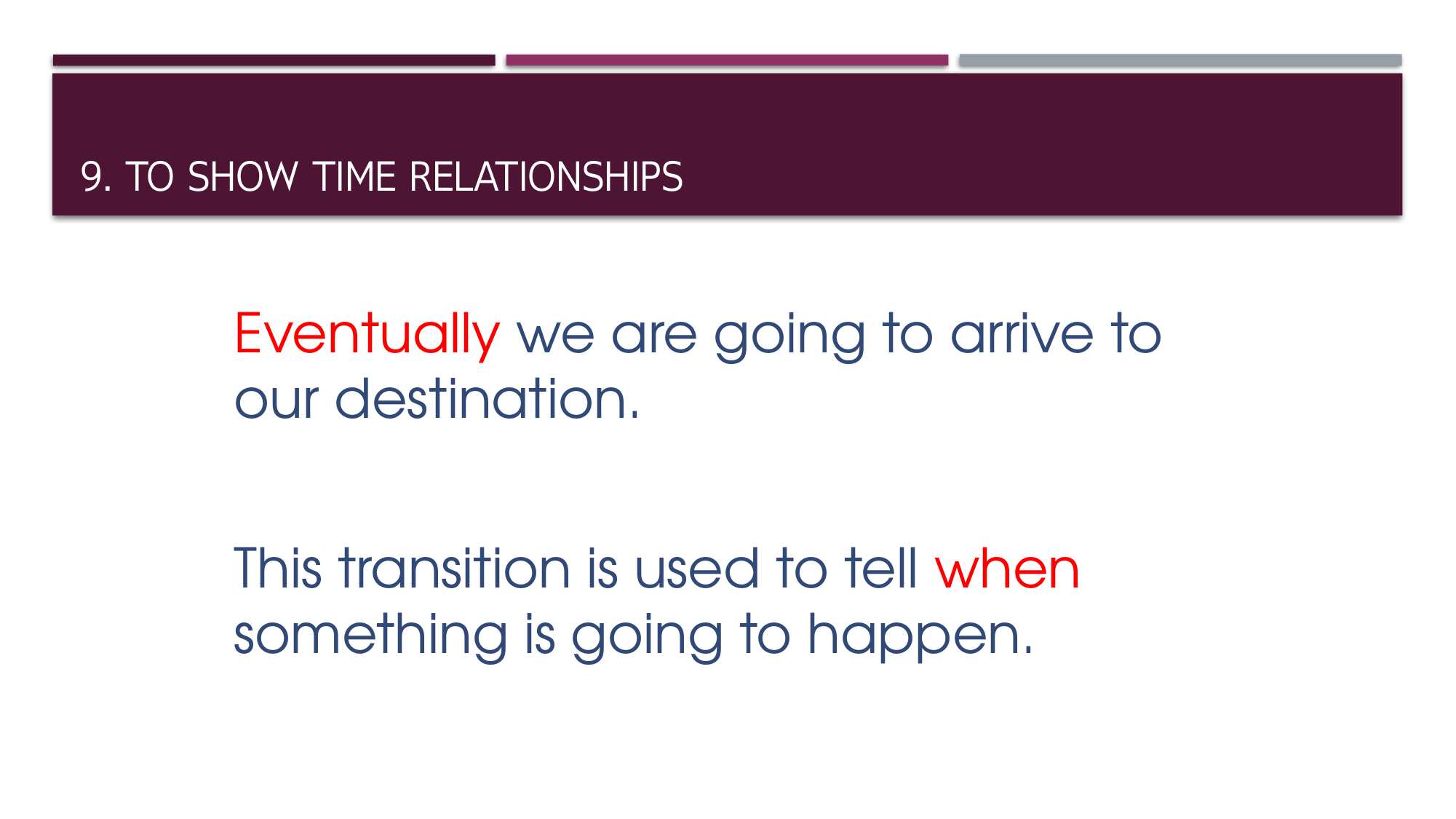

# 9. To show time relationships
Eventually we are going to arrive to our destination.
This transition is used to tell when something is going to happen.